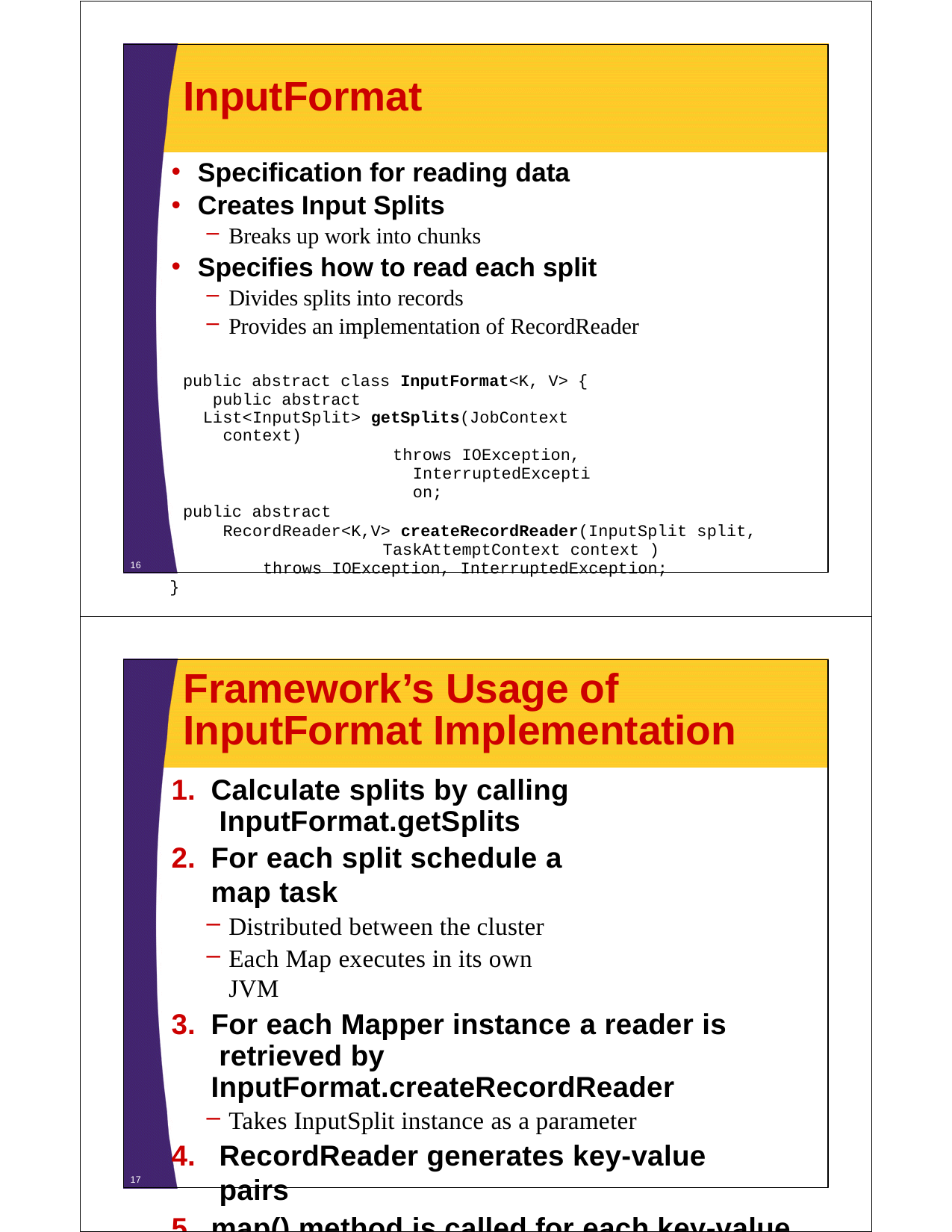

# InputFormat
Specification for reading data
Creates Input Splits
Breaks up work into chunks
Specifies how to read each split
Divides splits into records
Provides an implementation of RecordReader

public abstract class InputFormat<K, V> {  public abstract
List<InputSplit> getSplits(JobContext context)
throws IOException, InterruptedException;
public abstract
RecordReader<K,V> createRecordReader(InputSplit split,  TaskAttemptContext context )
throws IOException, InterruptedException;
}
16

Framework’s Usage of  InputFormat Implementation
Calculate splits by calling  InputFormat.getSplits
For each split schedule a map task
Distributed between the cluster
Each Map executes in its own JVM
For each Mapper instance a reader is  retrieved by  InputFormat.createRecordReader
Takes InputSplit instance as a parameter
RecordReader generates key-value pairs
map() method is called for each key-value  pair
17